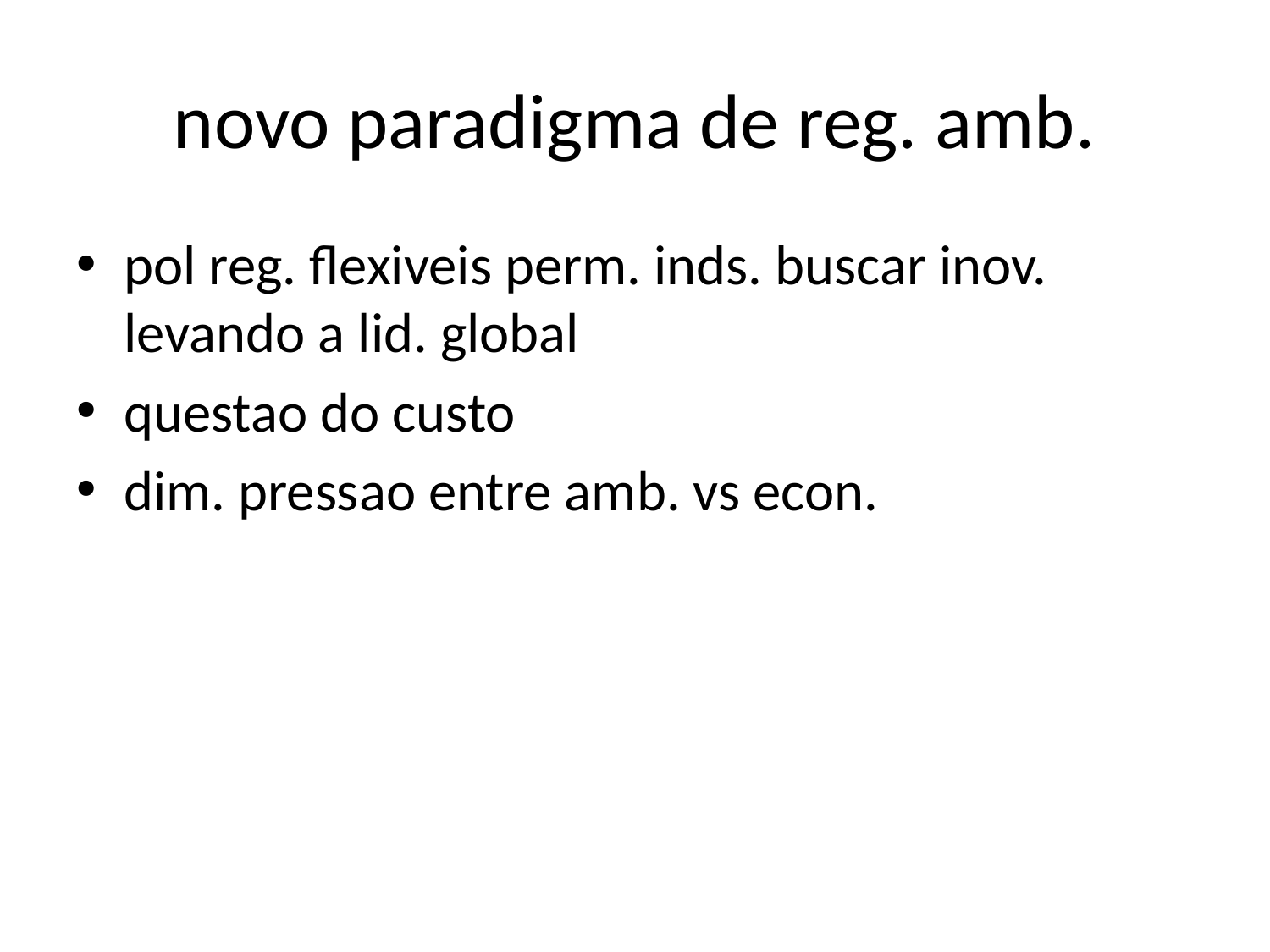

# novo paradigma de reg. amb.
pol reg. flexiveis perm. inds. buscar inov. levando a lid. global
questao do custo
dim. pressao entre amb. vs econ.